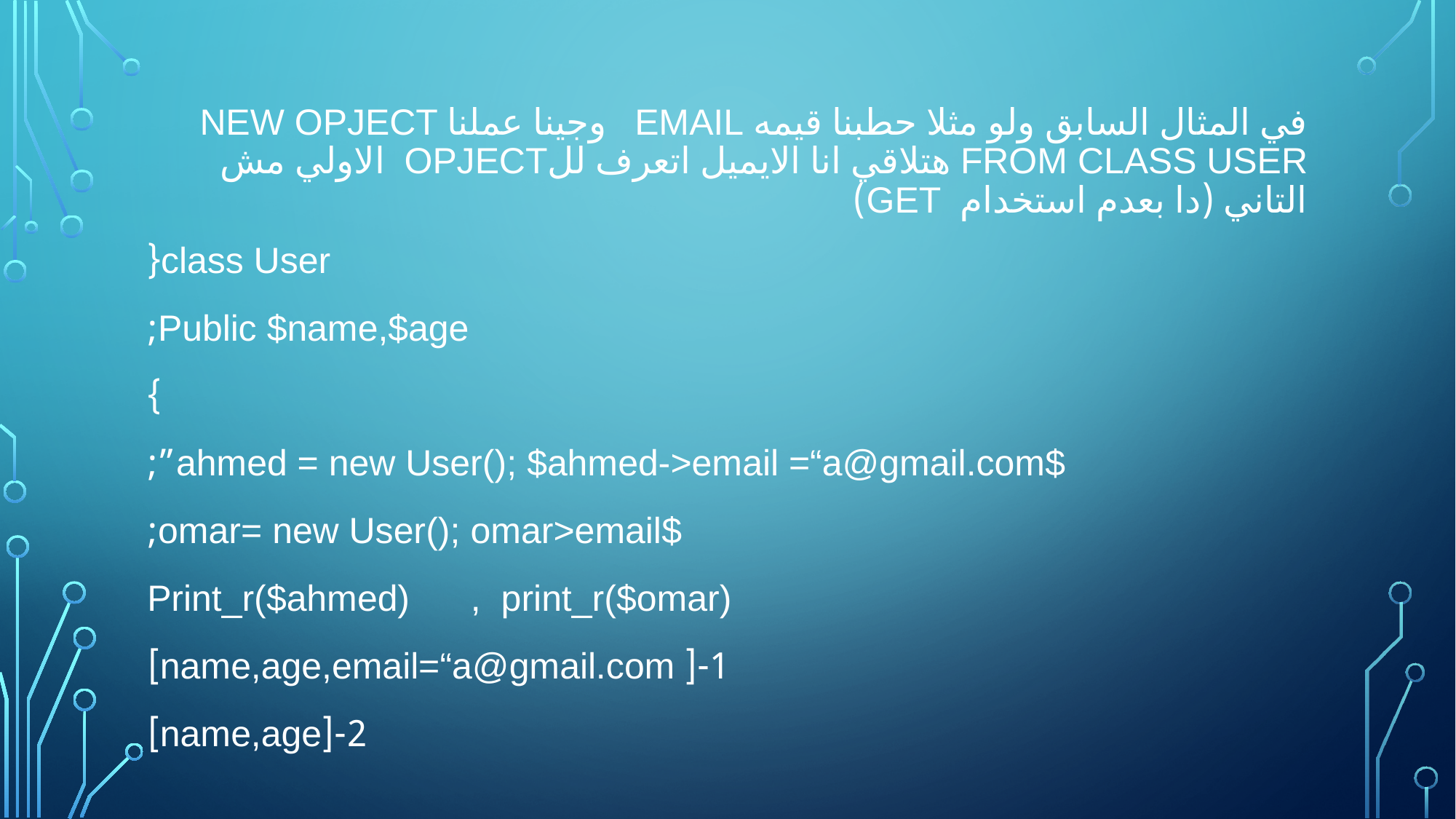

# في المثال السابق ولو مثلا حطبنا قيمه email   وجينا عملنا new opject from class user هتلاقي انا الايميل اتعرف للopject  الاولي مش التاني (دا بعدم استخدام  get)
class User{
Public $name,$age;
}
$ahmed = new User(); $ahmed->email =“a@gmail.com”;
$omar= new User(); omar>email;
Print_r($ahmed)      ,  print_r($omar)
1-[ name,age,email=“a@gmail.com]
2-[name,age]